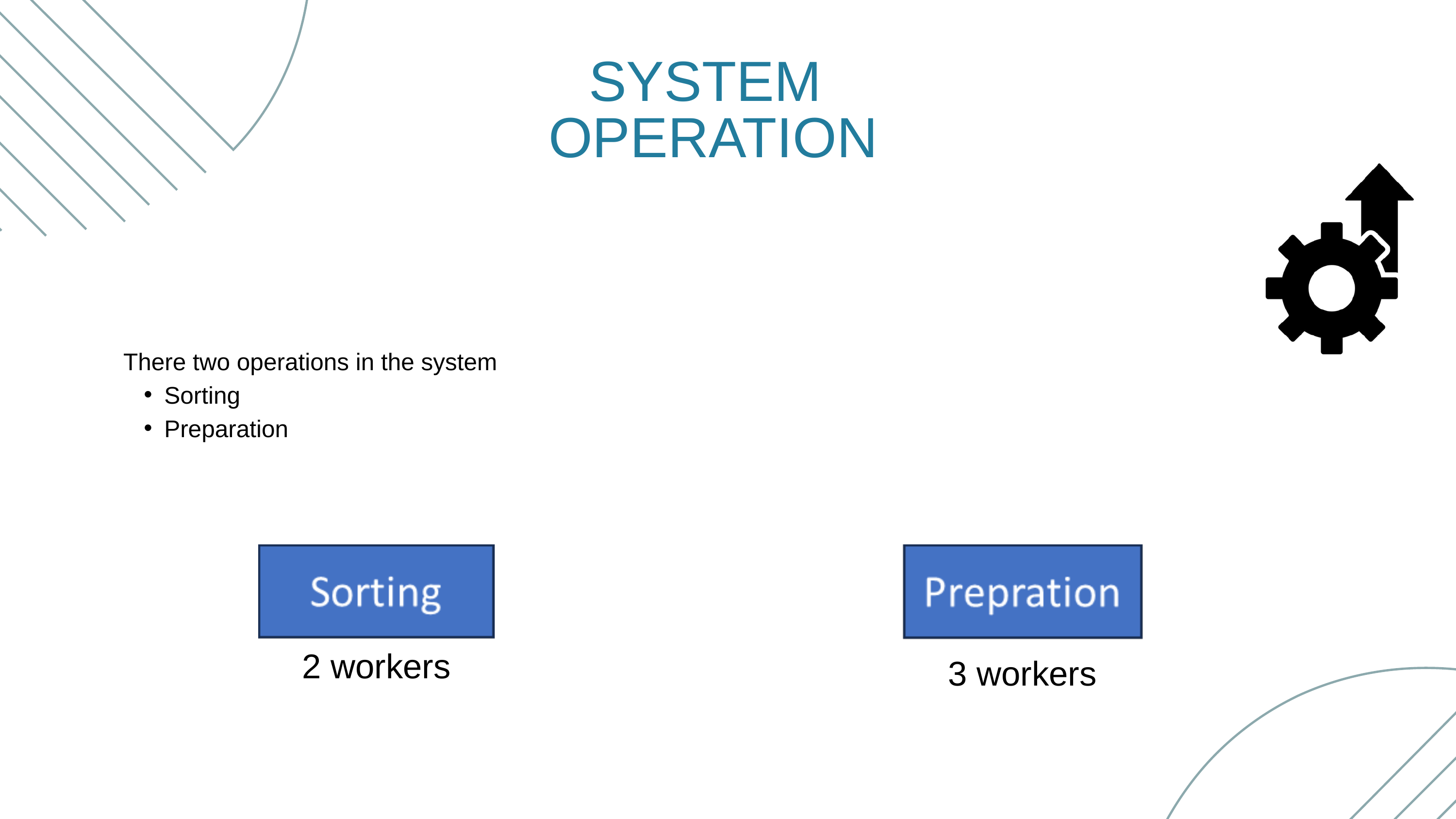

SYSTEM
 OPERATION

There two operations in the system
Sorting
Preparation

2 workers
3 workers